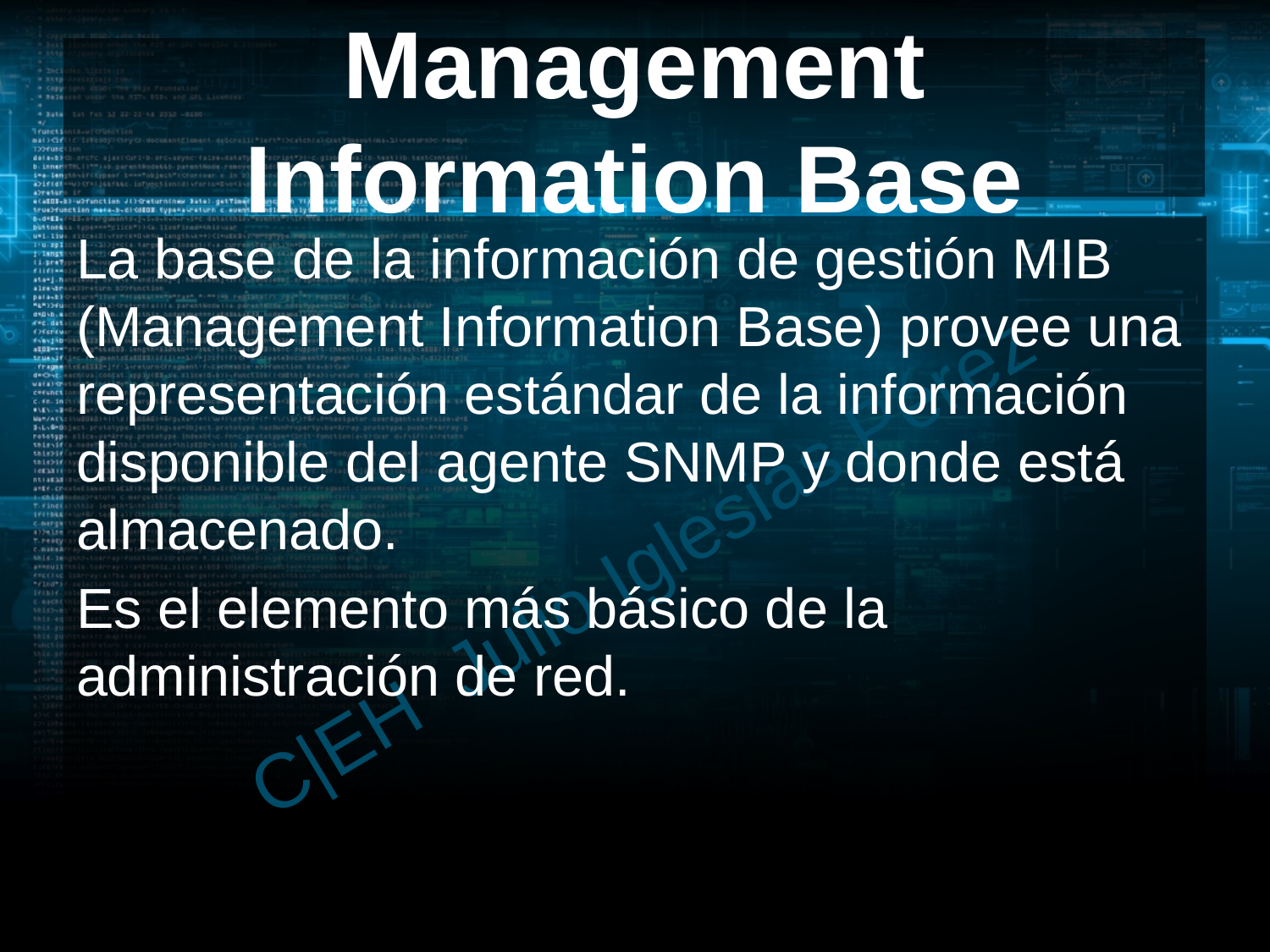

# Management Information Base
La base de la información de gestión MIB (Management Information Base) provee una representación estándar de la información disponible del agente SNMP y donde está almacenado.
Es el elemento más básico de la administración de red.

C|EH  Julio Iglesias Pérez